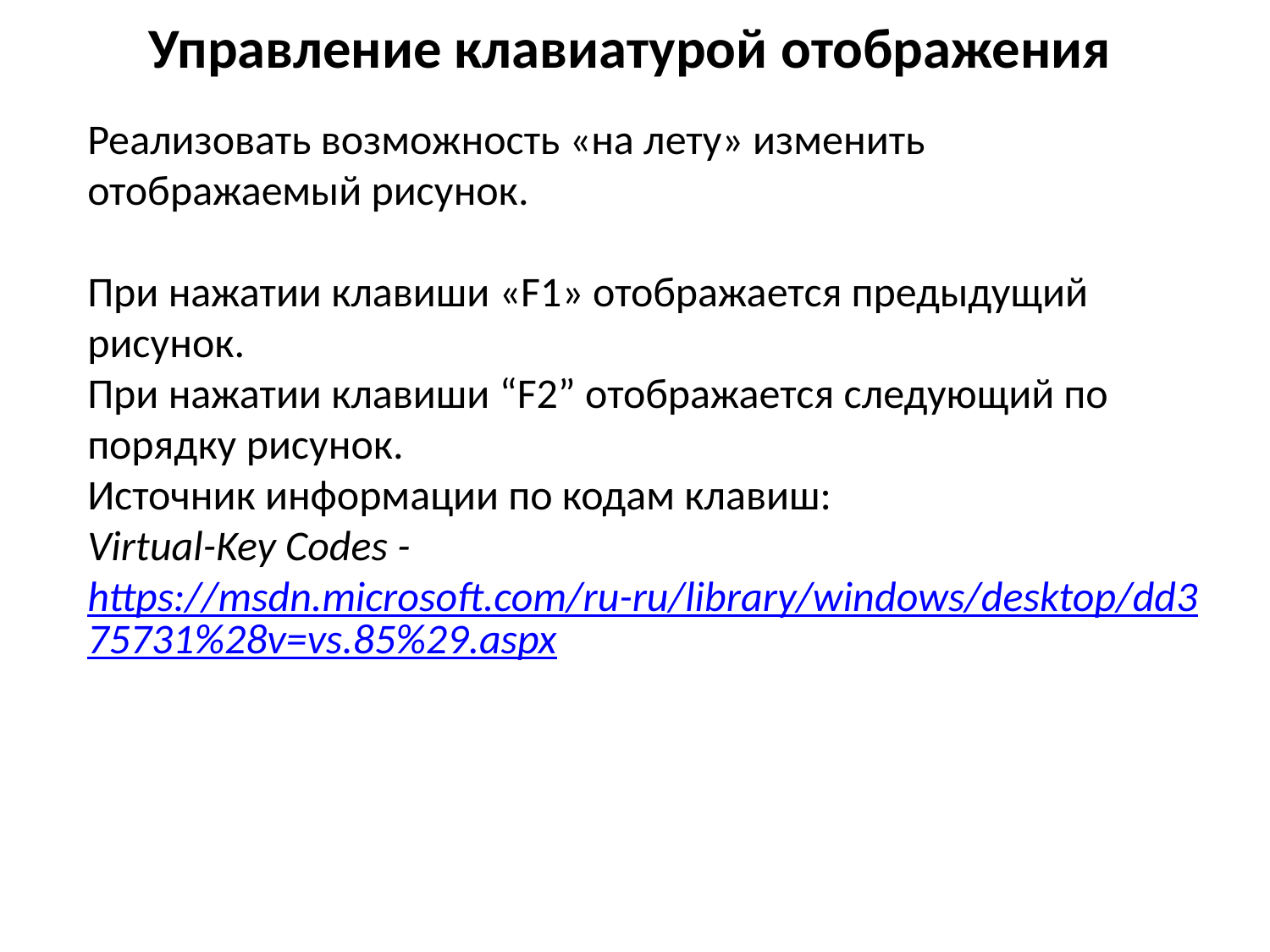

# Управление клавиатурой отображения
Реализовать возможность «на лету» изменить отображаемый рисунок.

При нажатии клавиши «F1» отображается предыдущий рисунок.
При нажатии клавиши “F2” отображается следующий по порядку рисунок.
Источник информации по кодам клавиш:
Virtual-Key Codes - https://msdn.microsoft.com/ru-ru/library/windows/desktop/dd375731%28v=vs.85%29.aspx